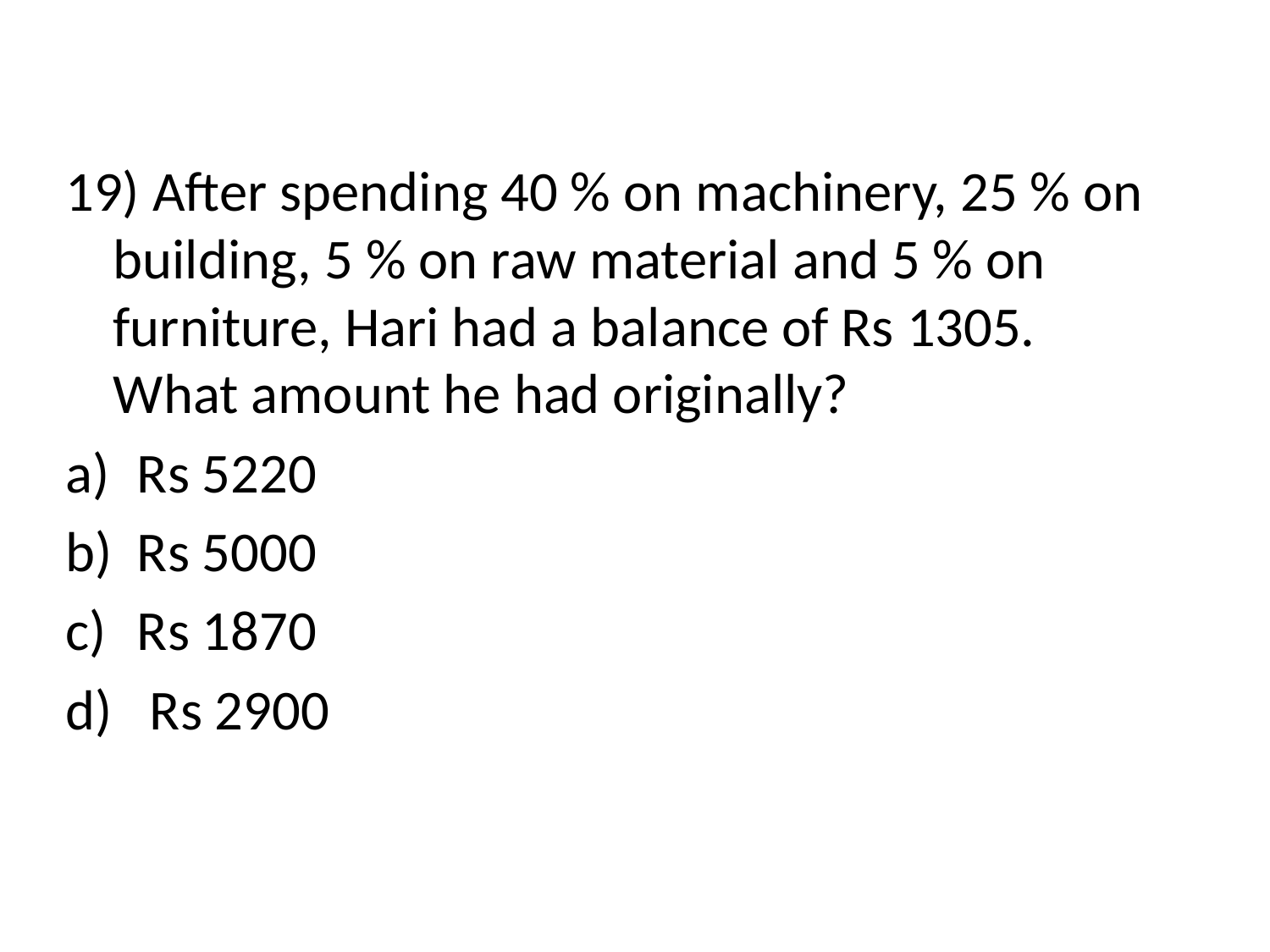

19) After spending 40 % on machinery, 25 % on building, 5 % on raw material and 5 % on furniture, Hari had a balance of Rs 1305. What amount he had originally?
Rs 5220
Rs 5000
Rs 1870
 Rs 2900